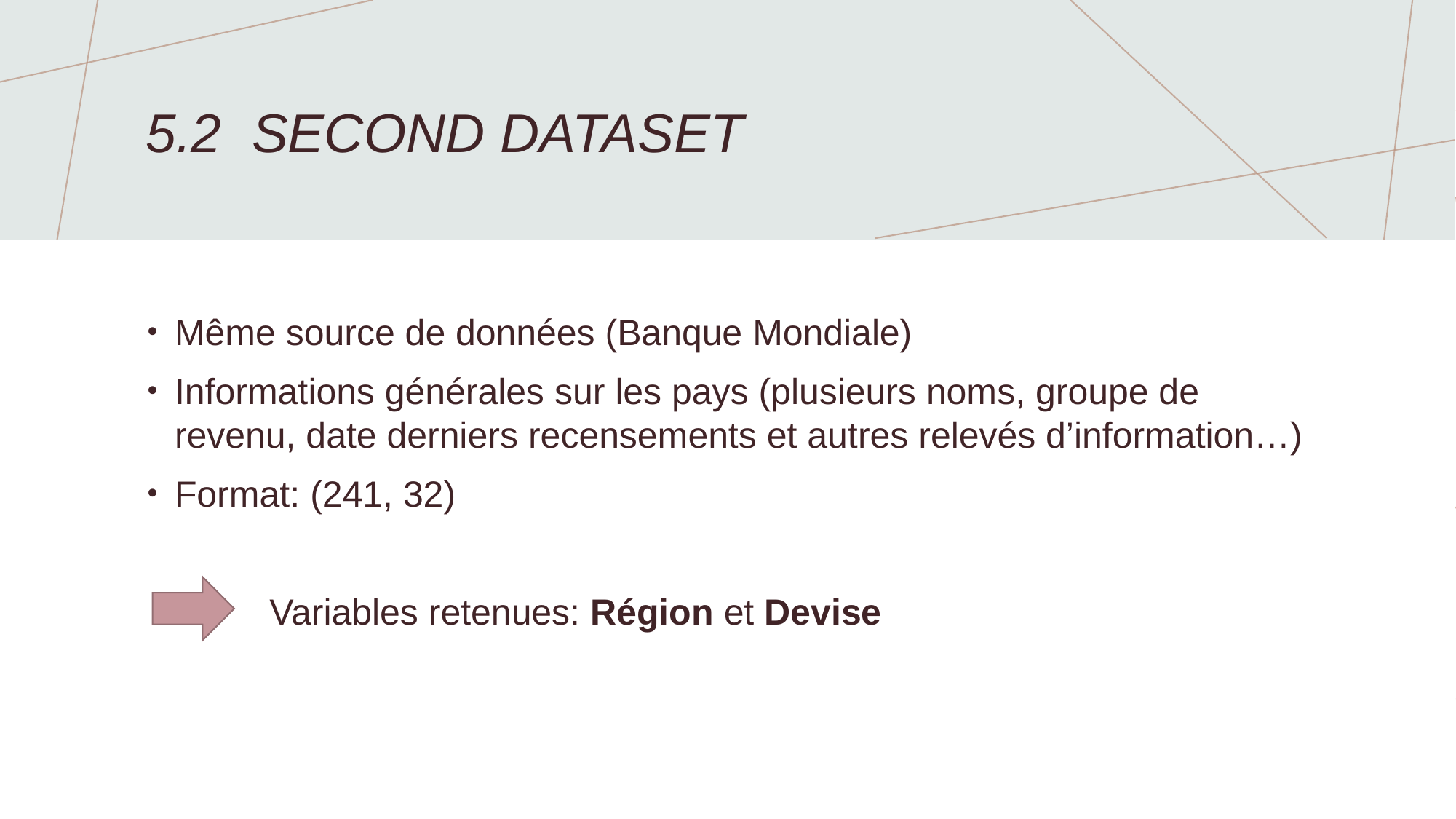

# 5.2  Second Dataset
Même source de données (Banque Mondiale)
Informations générales sur les pays (plusieurs noms, groupe de revenu, date derniers recensements et autres relevés d’information…)
Format: (241, 32)

            Variables retenues: Région et Devise

13